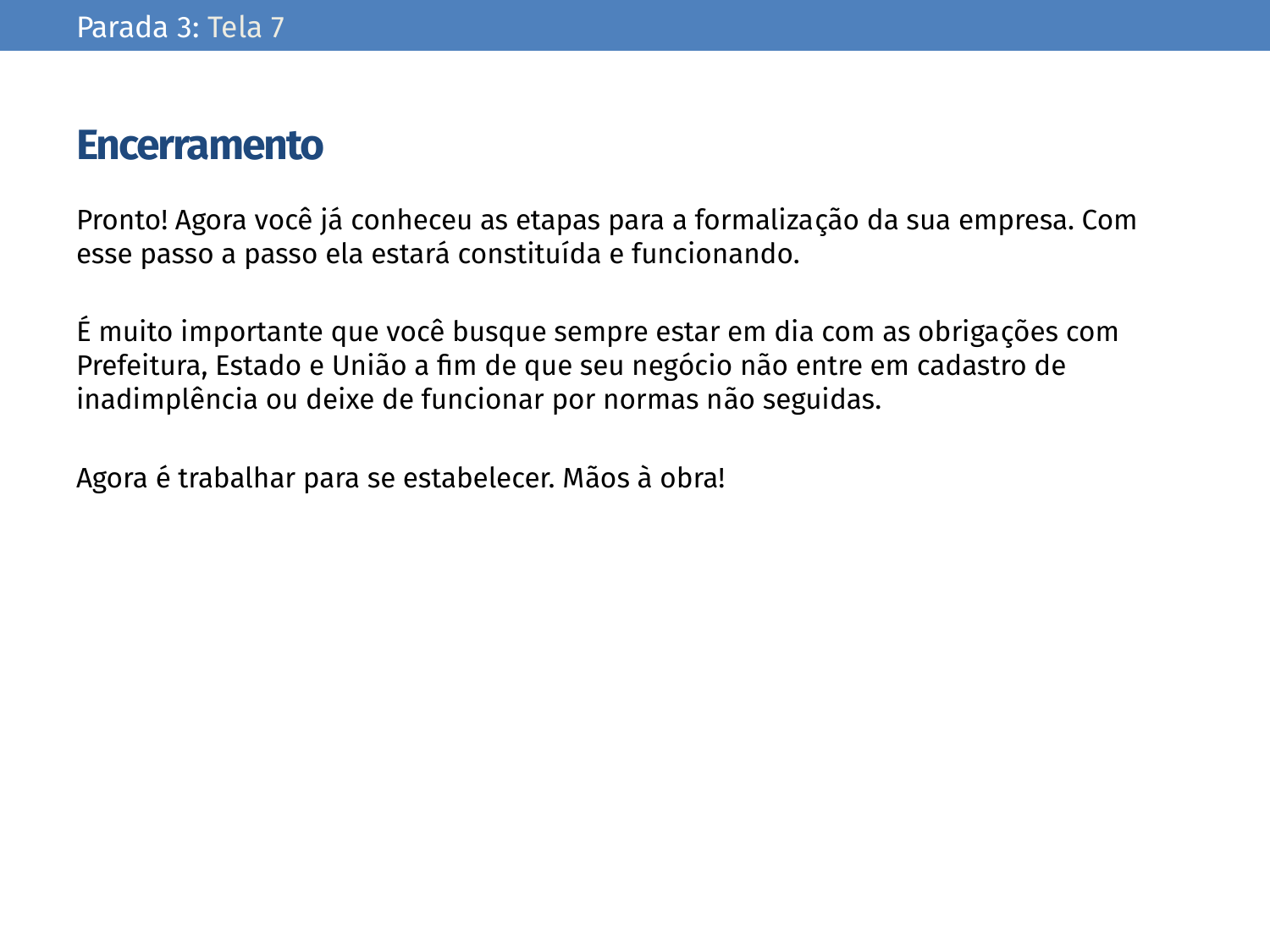

Parada 3: Tela 7
# Encerramento
Pronto! Agora você já conheceu as etapas para a formalização da sua empresa. Com esse passo a passo ela estará constituída e funcionando.

É muito importante que você busque sempre estar em dia com as obrigações com Prefeitura, Estado e União a fim de que seu negócio não entre em cadastro de inadimplência ou deixe de funcionar por normas não seguidas.

Agora é trabalhar para se estabelecer. Mãos à obra!